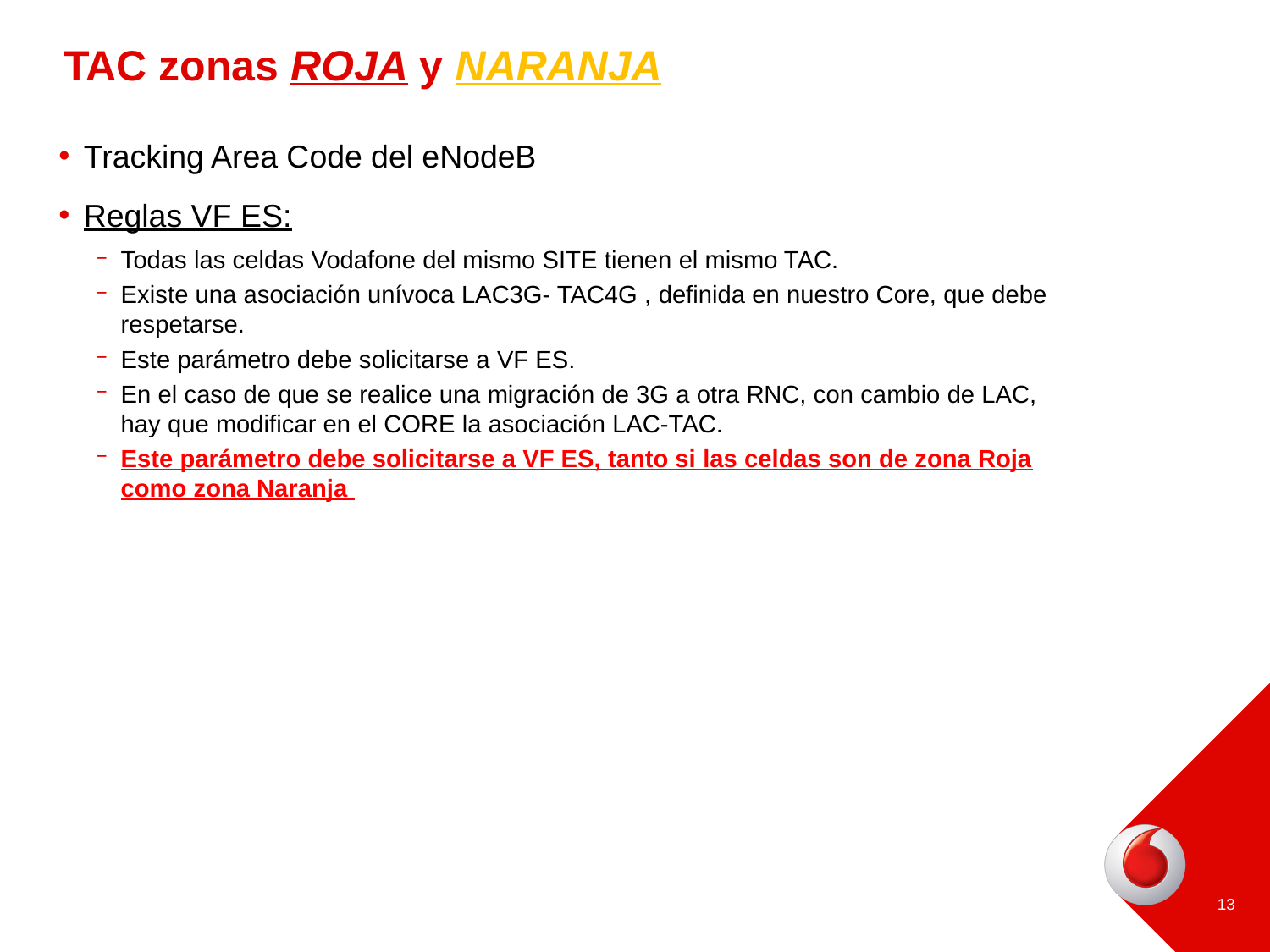

# TAC zonas ROJA y NARANJA
Tracking Area Code del eNodeB
Reglas VF ES:
Todas las celdas Vodafone del mismo SITE tienen el mismo TAC.
Existe una asociación unívoca LAC3G- TAC4G , definida en nuestro Core, que debe respetarse.
Este parámetro debe solicitarse a VF ES.
En el caso de que se realice una migración de 3G a otra RNC, con cambio de LAC, hay que modificar en el CORE la asociación LAC-TAC.
Este parámetro debe solicitarse a VF ES, tanto si las celdas son de zona Roja como zona Naranja
13